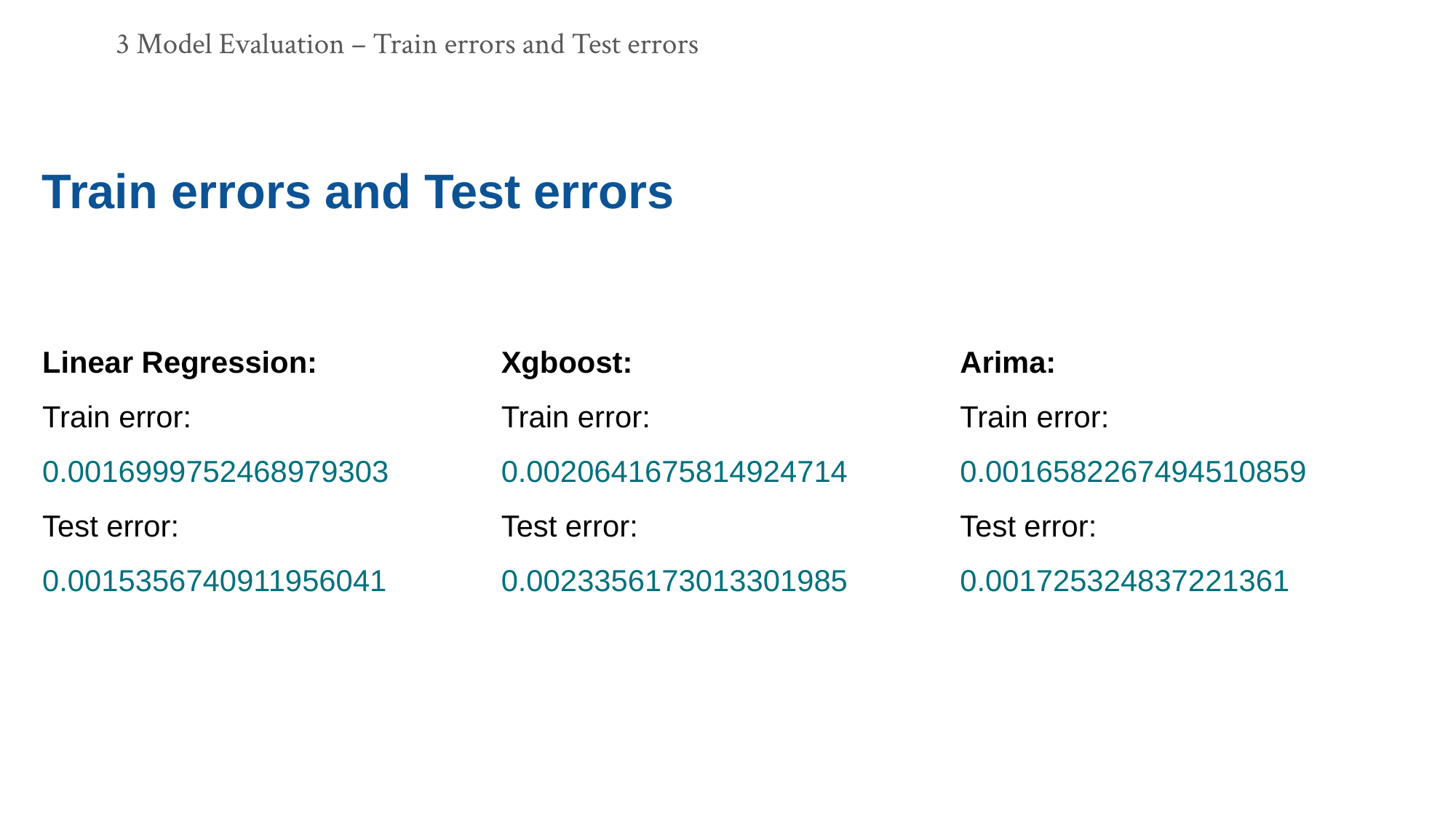

3 Model Evaluation – Train errors and Test errors
Train errors and Test errors
Linear Regression:
Train error: 0.0016999752468979303
Test error:
0.0015356740911956041
Arima:
Train error: 0.0016582267494510859
Test error:
0.001725324837221361
Xgboost:
Train error: 0.0020641675814924714
Test error:
0.0023356173013301985